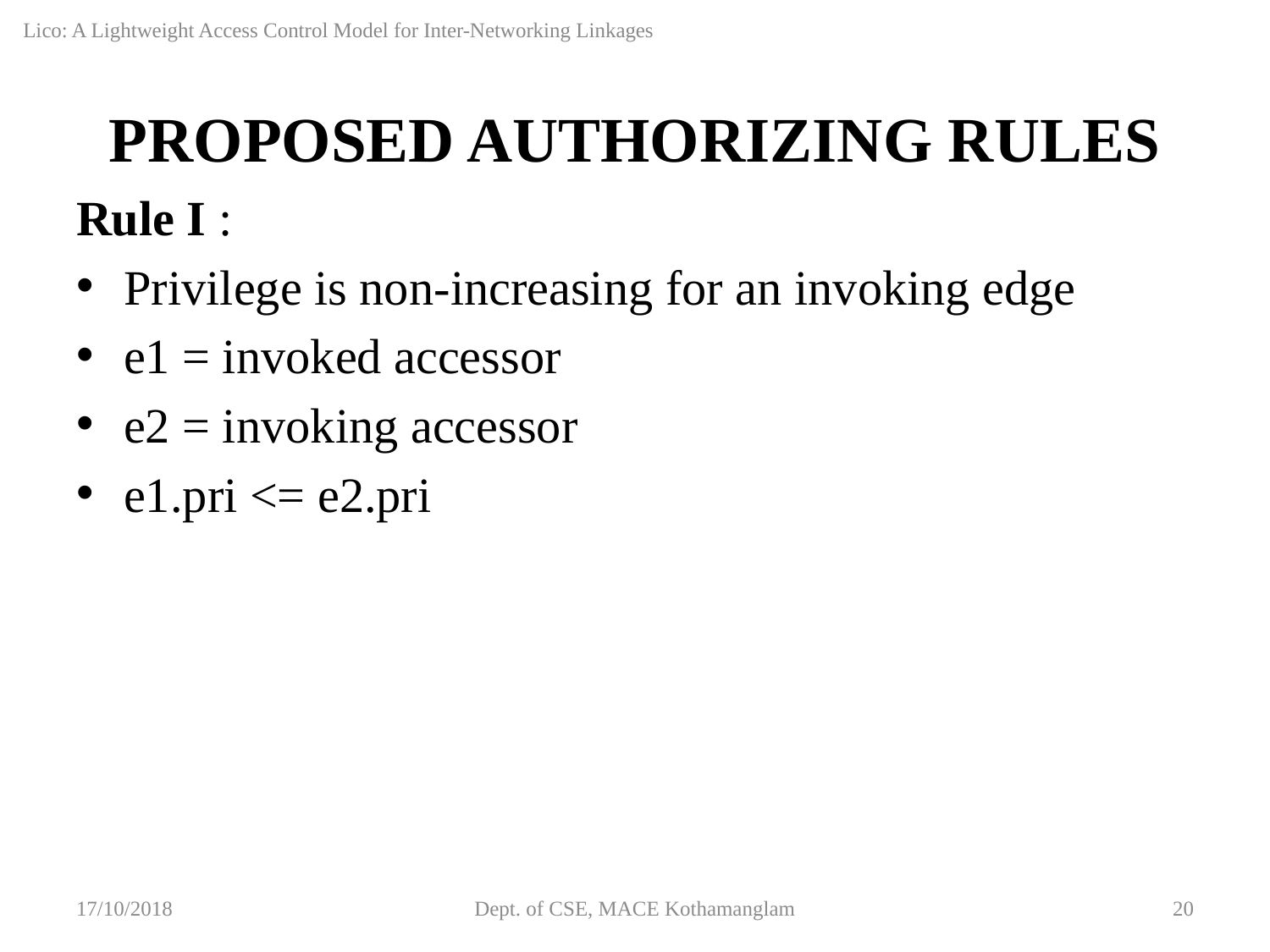

Lico: A Lightweight Access Control Model for Inter-Networking Linkages
# PROPOSED AUTHORIZING RULES
Rule I :
Privilege is non-increasing for an invoking edge
e1 = invoked accessor
e2 = invoking accessor
e1.pri <= e2.pri
17/10/2018
Dept. of CSE, MACE Kothamanglam
20